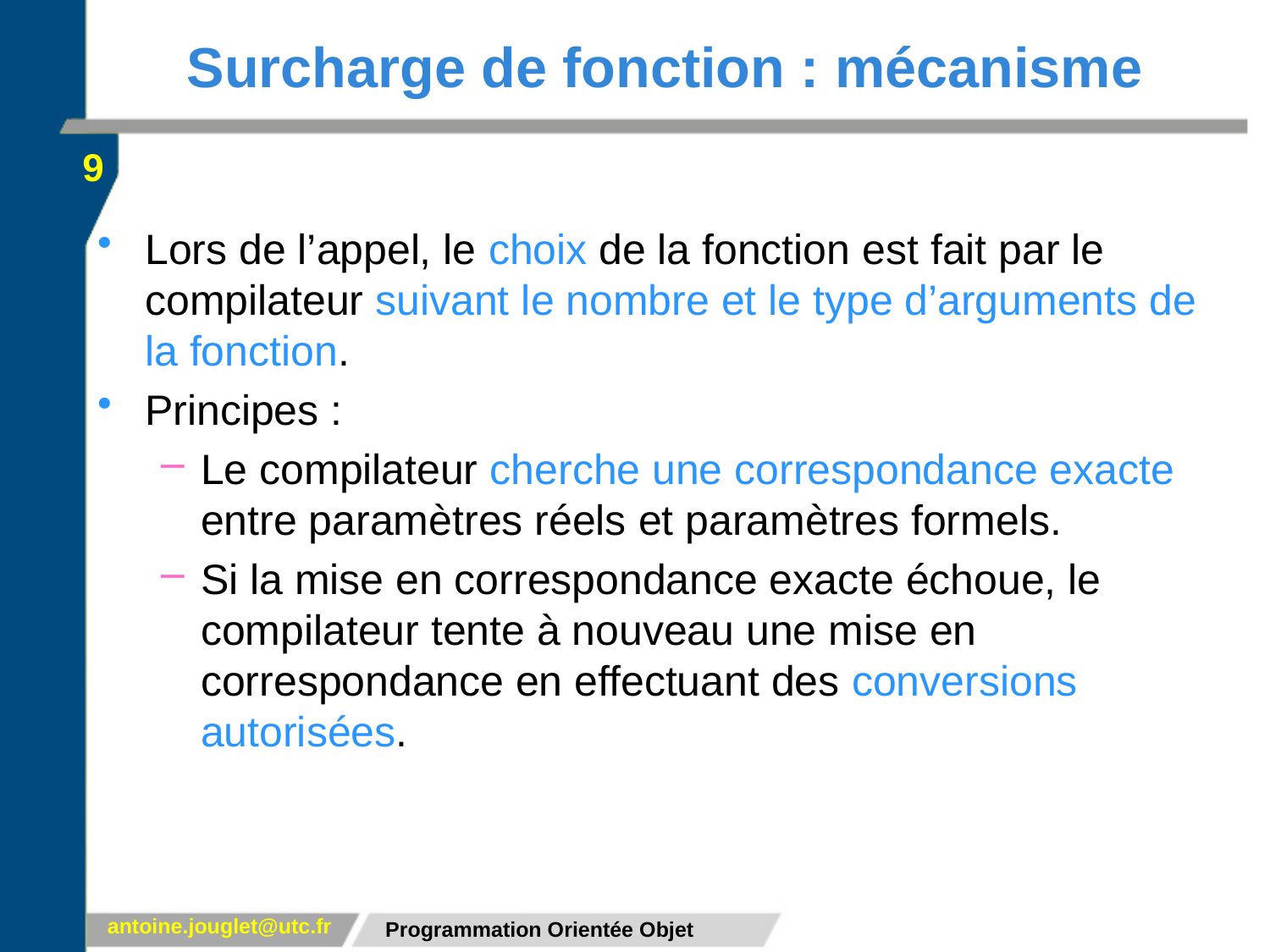

# Surcharge de fonction : mécanisme
9
Lors de l’appel, le choix de la fonction est fait par le compilateur suivant le nombre et le type d’arguments de la fonction.
Principes :
Le compilateur cherche une correspondance exacte entre paramètres réels et paramètres formels.
Si la mise en correspondance exacte échoue, le compilateur tente à nouveau une mise en correspondance en effectuant des conversions autorisées.